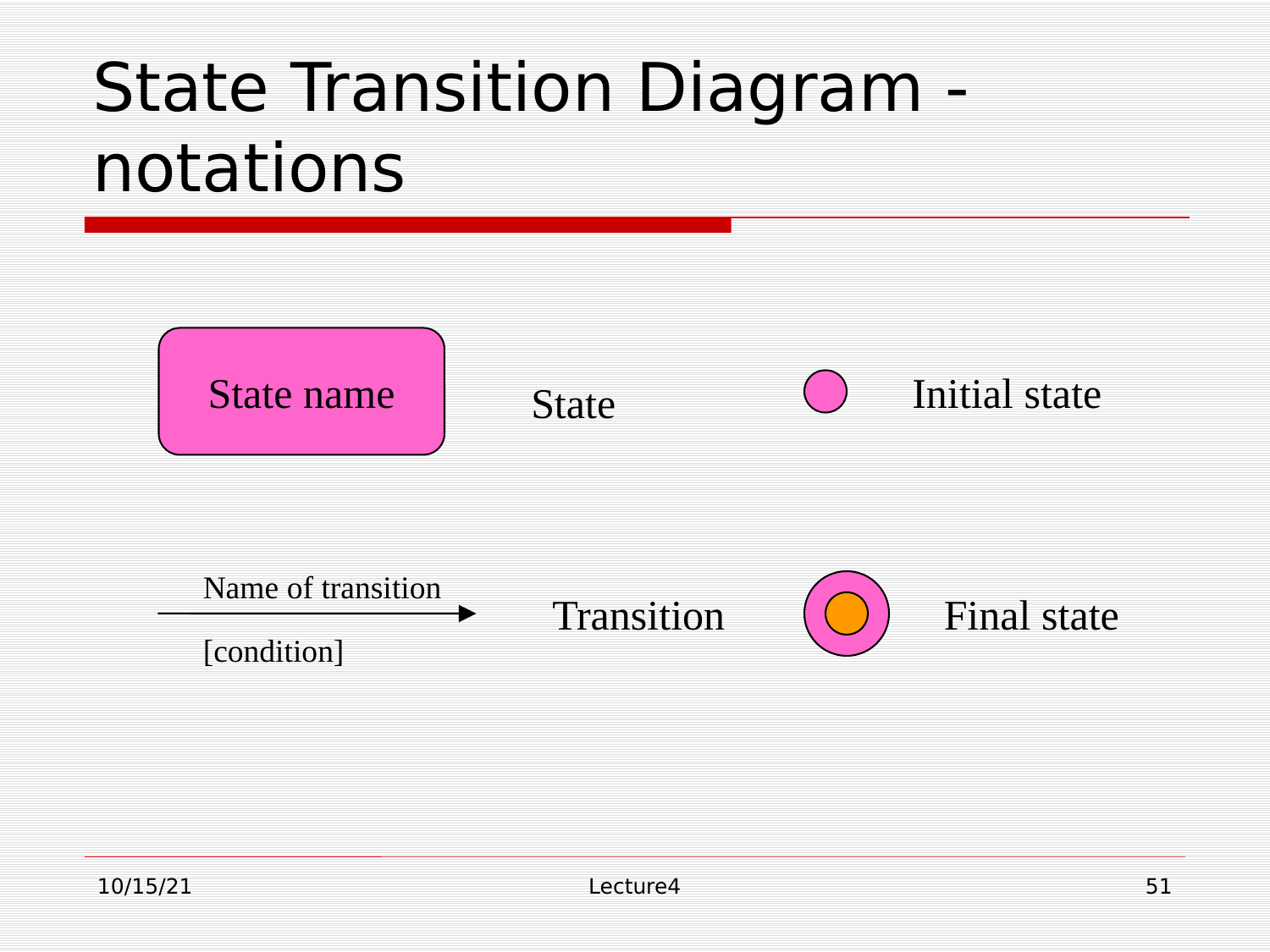

# State Transition Diagram - notations
State name
Initial state
State

Name of transition

Transition
Final state

[condition]
10/15/21
Lecture4
51